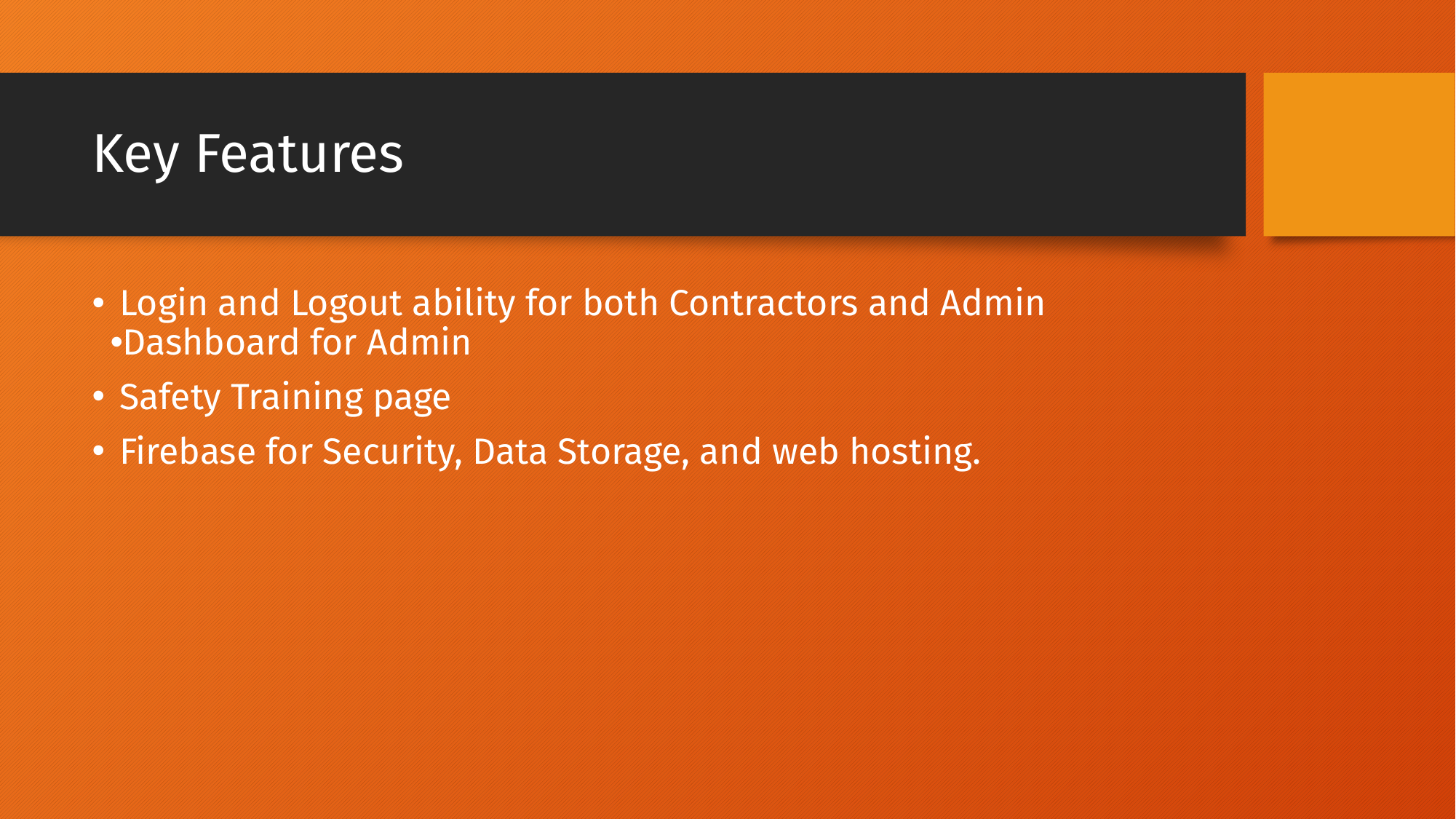

# Key Features
Login and Logout ability for both Contractors and Admin
Dashboard for Admin
Safety Training page
Firebase for Security, Data Storage, and web hosting.